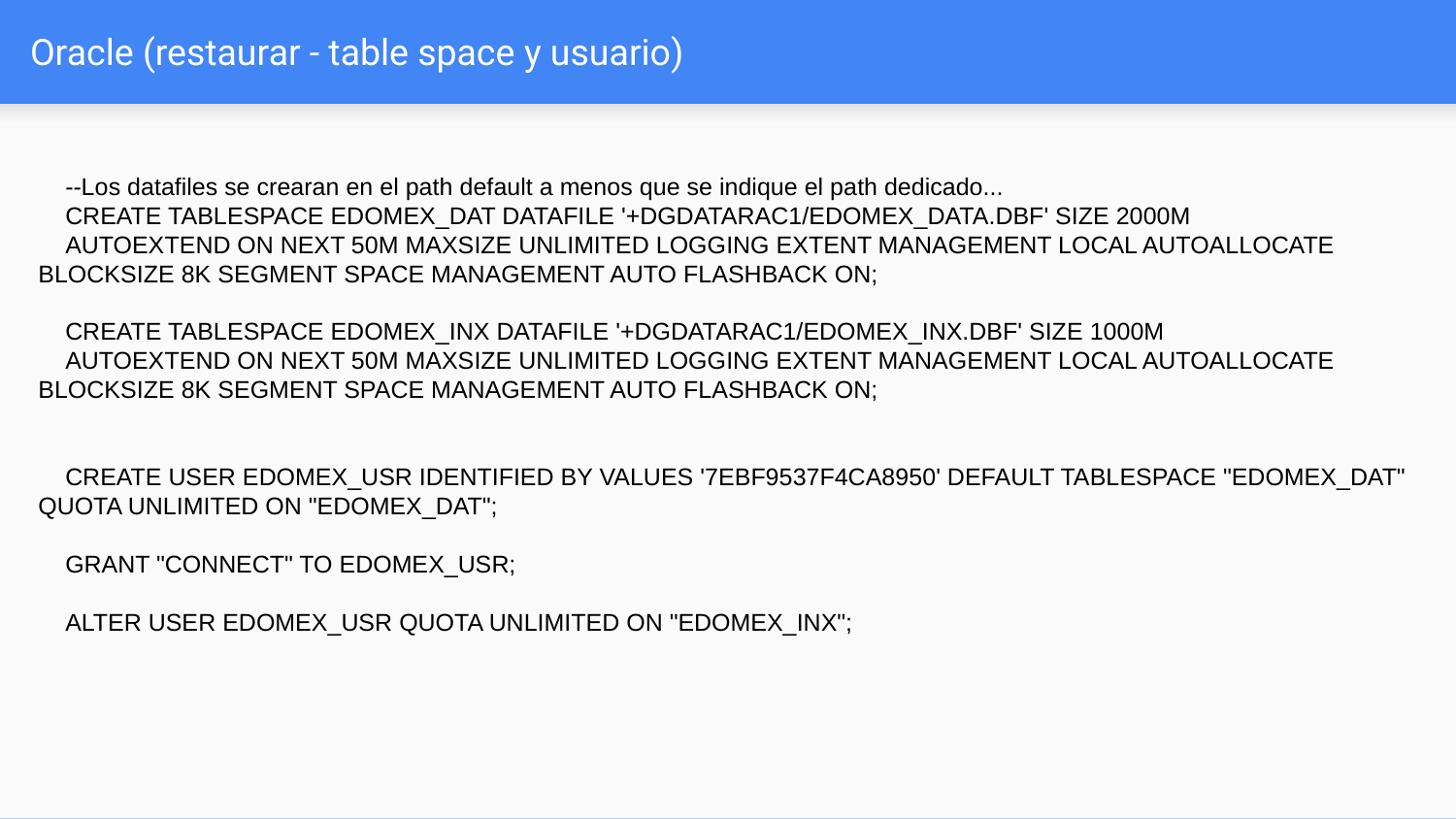

# Oracle (restaurar - table space y usuario)
    --Los datafiles se crearan en el path default a menos que se indique el path dedicado...
    CREATE TABLESPACE EDOMEX_DAT DATAFILE '+DGDATARAC1/EDOMEX_DATA.DBF' SIZE 2000M
    AUTOEXTEND ON NEXT 50M MAXSIZE UNLIMITED LOGGING EXTENT MANAGEMENT LOCAL AUTOALLOCATE BLOCKSIZE 8K SEGMENT SPACE MANAGEMENT AUTO FLASHBACK ON;

    CREATE TABLESPACE EDOMEX_INX DATAFILE '+DGDATARAC1/EDOMEX_INX.DBF' SIZE 1000M
    AUTOEXTEND ON NEXT 50M MAXSIZE UNLIMITED LOGGING EXTENT MANAGEMENT LOCAL AUTOALLOCATE BLOCKSIZE 8K SEGMENT SPACE MANAGEMENT AUTO FLASHBACK ON;

    CREATE USER EDOMEX_USR IDENTIFIED BY VALUES '7EBF9537F4CA8950' DEFAULT TABLESPACE "EDOMEX_DAT" QUOTA UNLIMITED ON "EDOMEX_DAT";

    GRANT "CONNECT" TO EDOMEX_USR;

    ALTER USER EDOMEX_USR QUOTA UNLIMITED ON "EDOMEX_INX";